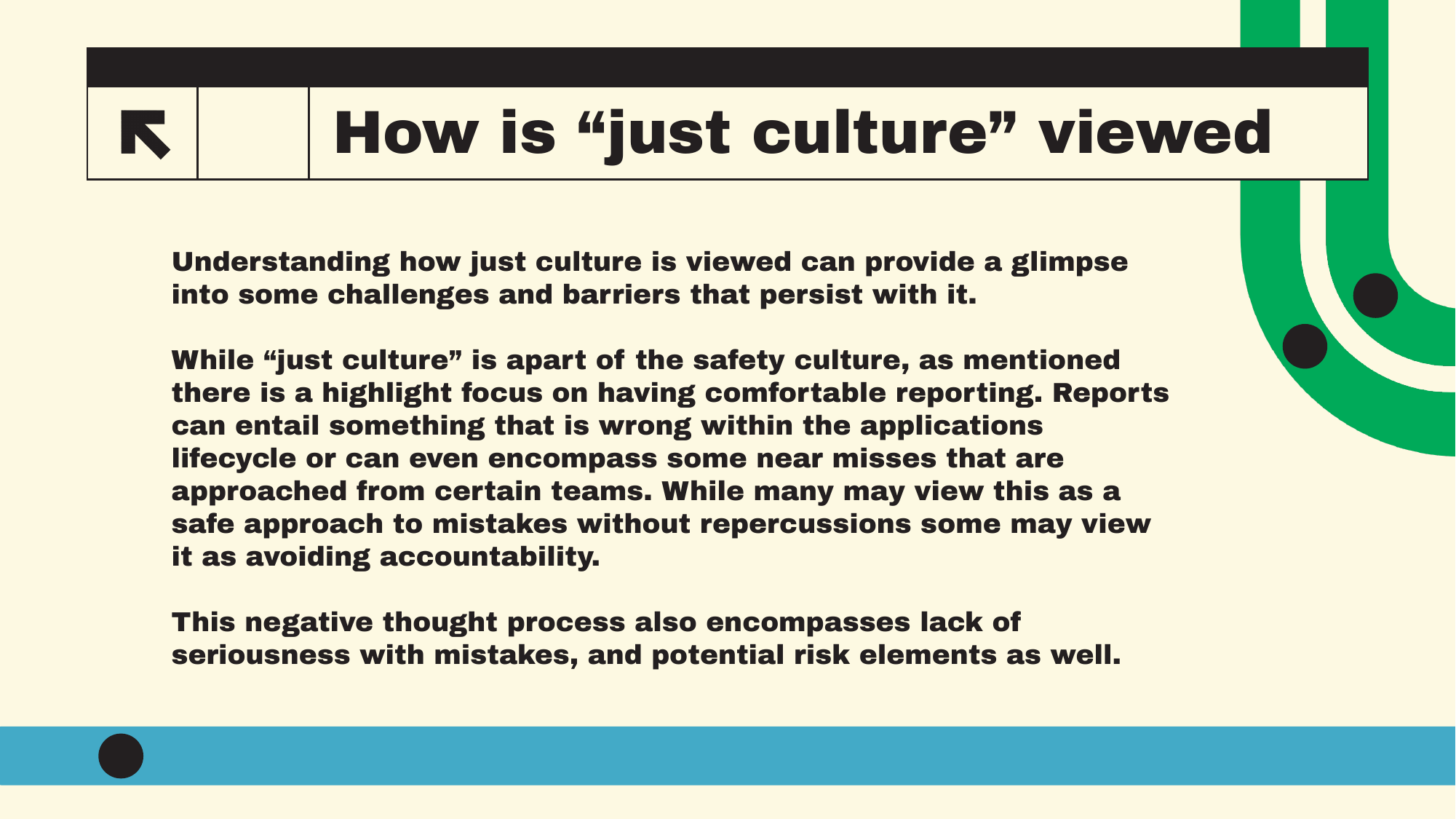

# How is “just culture” viewed

4
Understanding how just culture is viewed can provide a glimpse into some challenges and barriers that persist with it.

While “just culture” is apart of the safety culture, as mentioned there is a highlight focus on having comfortable reporting. Reports can entail something that is wrong within the applications lifecycle or can even encompass some near misses that are approached from certain teams. While many may view this as a safe approach to mistakes without repercussions some may view it as avoiding accountability.

This negative thought process also encompasses lack of seriousness with mistakes, and potential risk elements as well.